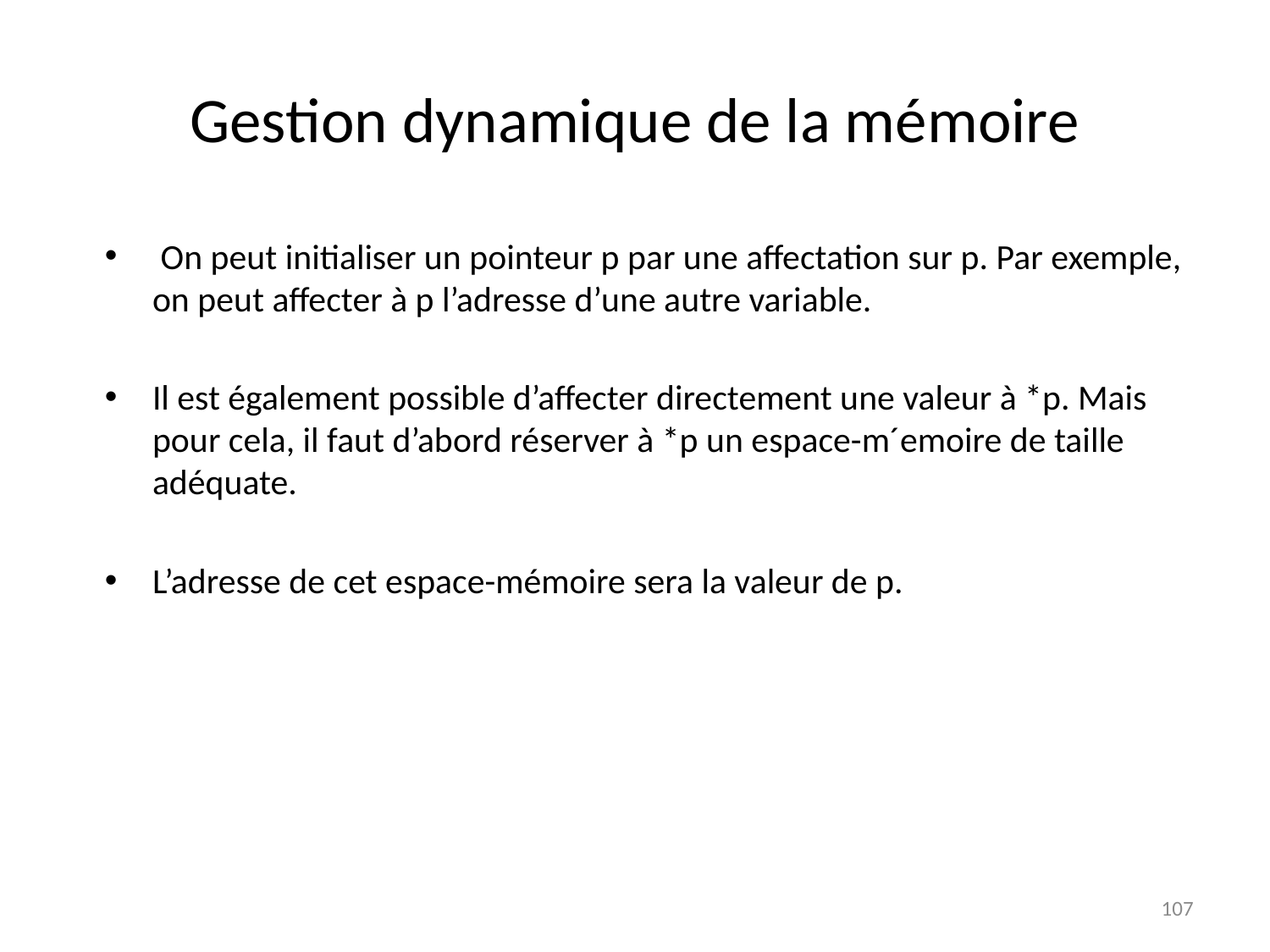

# Gestion dynamique de la mémoire
 On peut initialiser un pointeur p par une affectation sur p. Par exemple, on peut affecter à p l’adresse d’une autre variable.

Il est également possible d’affecter directement une valeur à *p. Mais pour cela, il faut d’abord réserver à *p un espace-m´emoire de taille adéquate.

L’adresse de cet espace-mémoire sera la valeur de p.

107